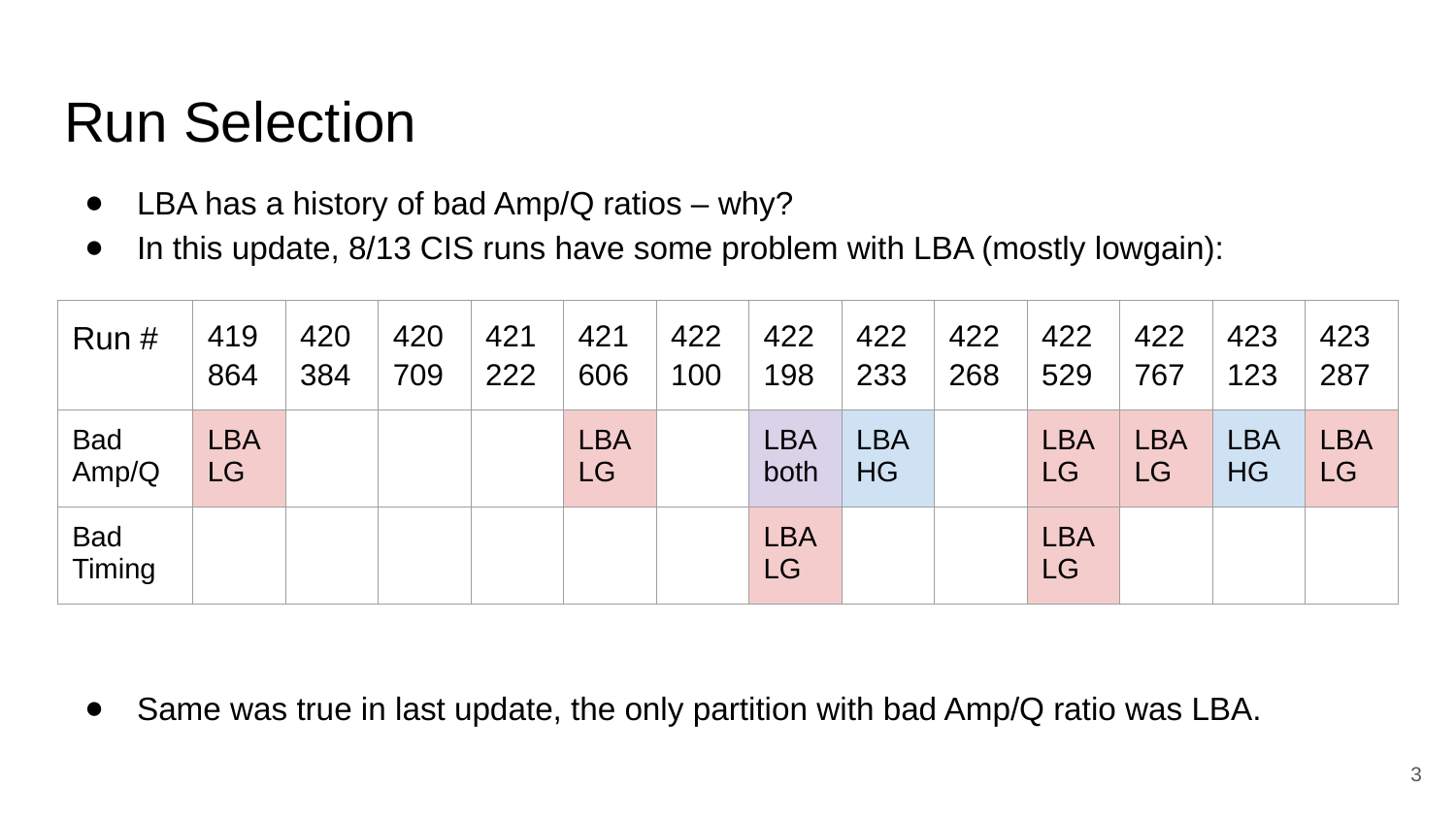

# Run Selection
LBA has a history of bad Amp/Q ratios – why?
In this update, 8/13 CIS runs have some problem with LBA (mostly lowgain):

Same was true in last update, the only partition with bad Amp/Q ratio was LBA.
| Run # | 419864 | 420384 | 420709 | 421222 | 421606 | 422100 | 422198 | 422233 | 422268 | 422529 | 422767 | 423123 | 423287 |
| --- | --- | --- | --- | --- | --- | --- | --- | --- | --- | --- | --- | --- | --- |
| Bad Amp/Q | LBA LG |  |  |  | LBA LG |  | LBA both | LBA HG |  | LBA LG | LBA LG | LBA HG | LBA LG |
| Bad Timing |  |  |  |  |  |  | LBA LG |  |  | LBA LG |  |  |  |
3